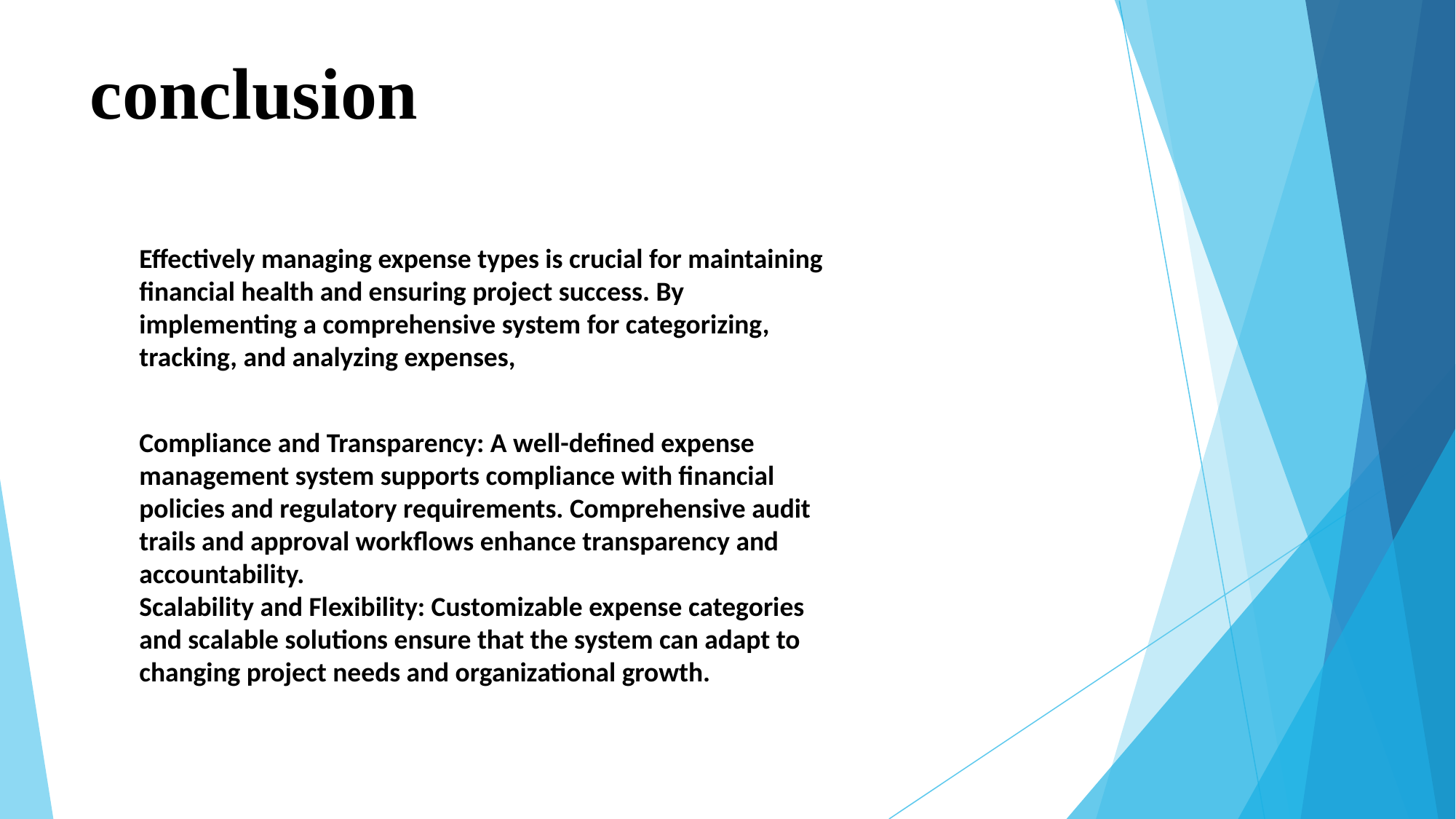

# conclusion
Effectively managing expense types is crucial for maintaining financial health and ensuring project success. By implementing a comprehensive system for categorizing, tracking, and analyzing expenses,
Compliance and Transparency: A well-defined expense management system supports compliance with financial policies and regulatory requirements. Comprehensive audit trails and approval workflows enhance transparency and accountability.
Scalability and Flexibility: Customizable expense categories and scalable solutions ensure that the system can adapt to changing project needs and organizational growth.